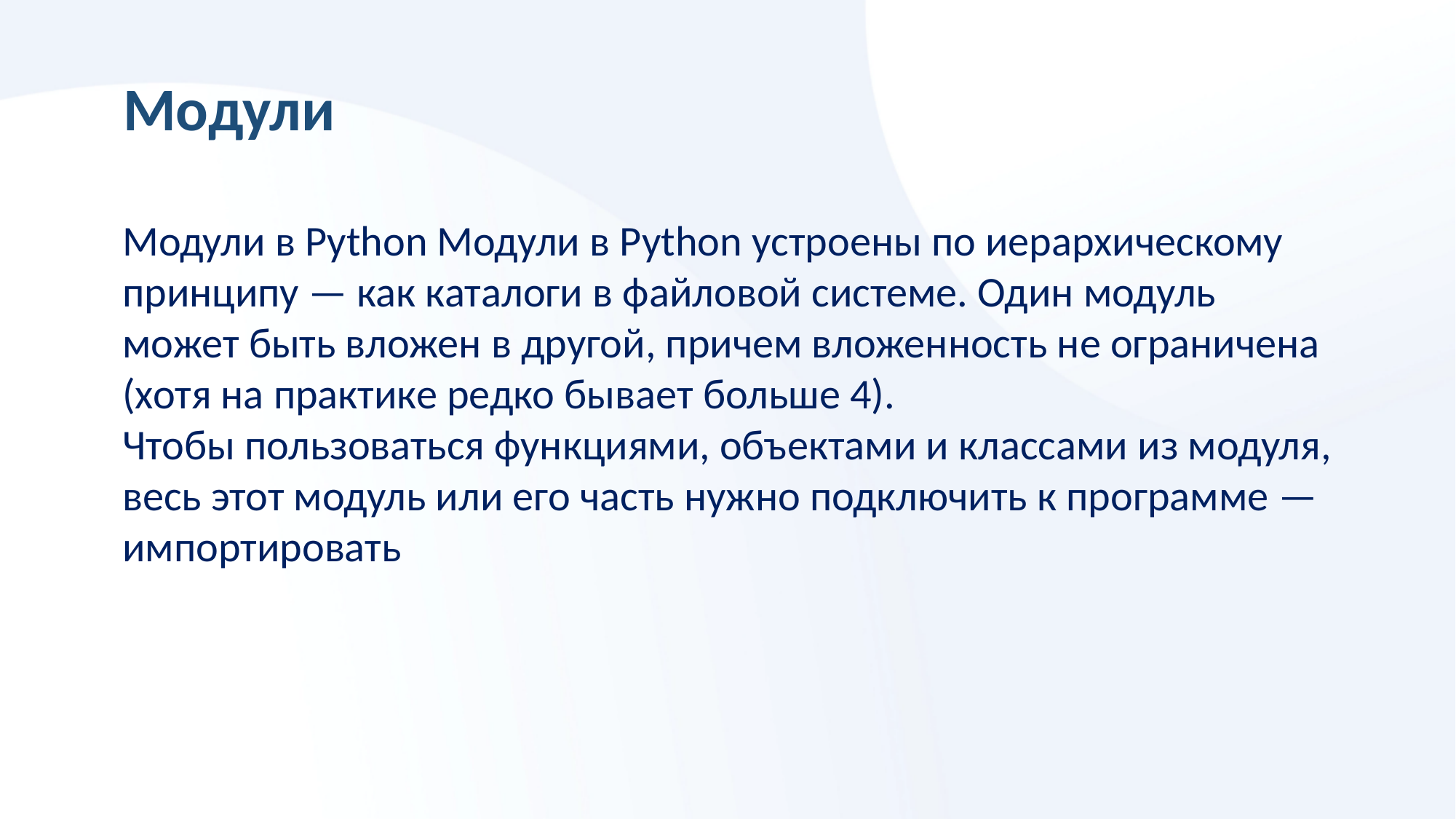

Модули
Модули в Python Модули в Python устроены по иерархическому принципу — как каталоги в файловой системе. Один модуль может быть вложен в другой, причем вложенность не ограничена (хотя на практике редко бывает больше 4).
Чтобы пользоваться функциями, объектами и классами из модуля, весь этот модуль или его часть нужно подключить к программе — импортировать